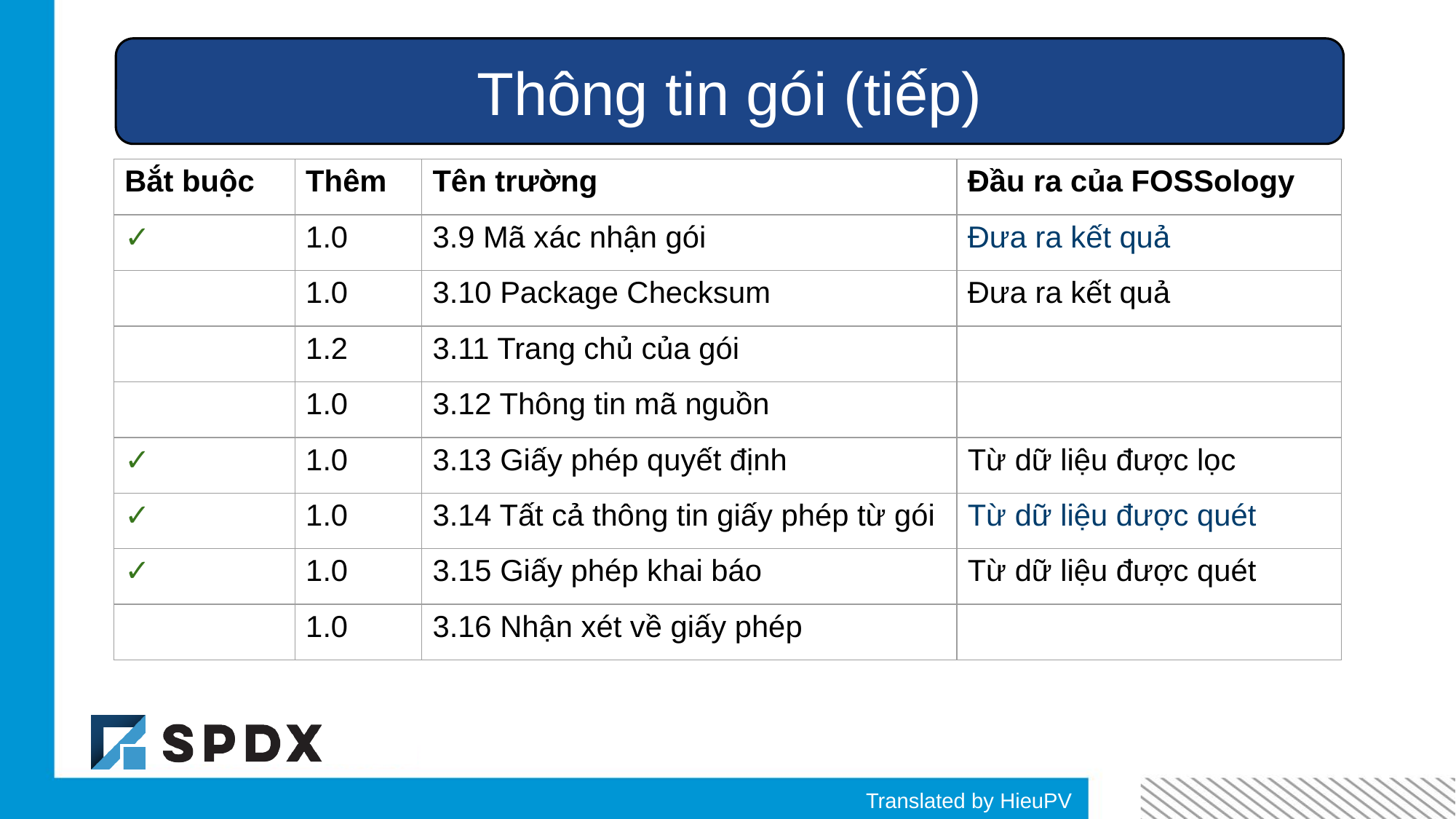

Thông tin gói (tiếp)
| Bắt buộc | Thêm | Tên trường | Đầu ra của FOSSology |
| --- | --- | --- | --- |
| ✓ | 1.0 | 3.9 Mã xác nhận gói | Đưa ra kết quả |
|  | 1.0 | 3.10 Package Checksum | Đưa ra kết quả |
|  | 1.2 | 3.11 Trang chủ của gói |  |
|  | 1.0 | 3.12 Thông tin mã nguồn |  |
| ✓ | 1.0 | 3.13 Giấy phép quyết định | Từ dữ liệu được lọc |
| ✓ | 1.0 | 3.14 Tất cả thông tin giấy phép từ gói | Từ dữ liệu được quét |
| ✓ | 1.0 | 3.15 Giấy phép khai báo | Từ dữ liệu được quét |
|  | 1.0 | 3.16 Nhận xét về giấy phép |  |